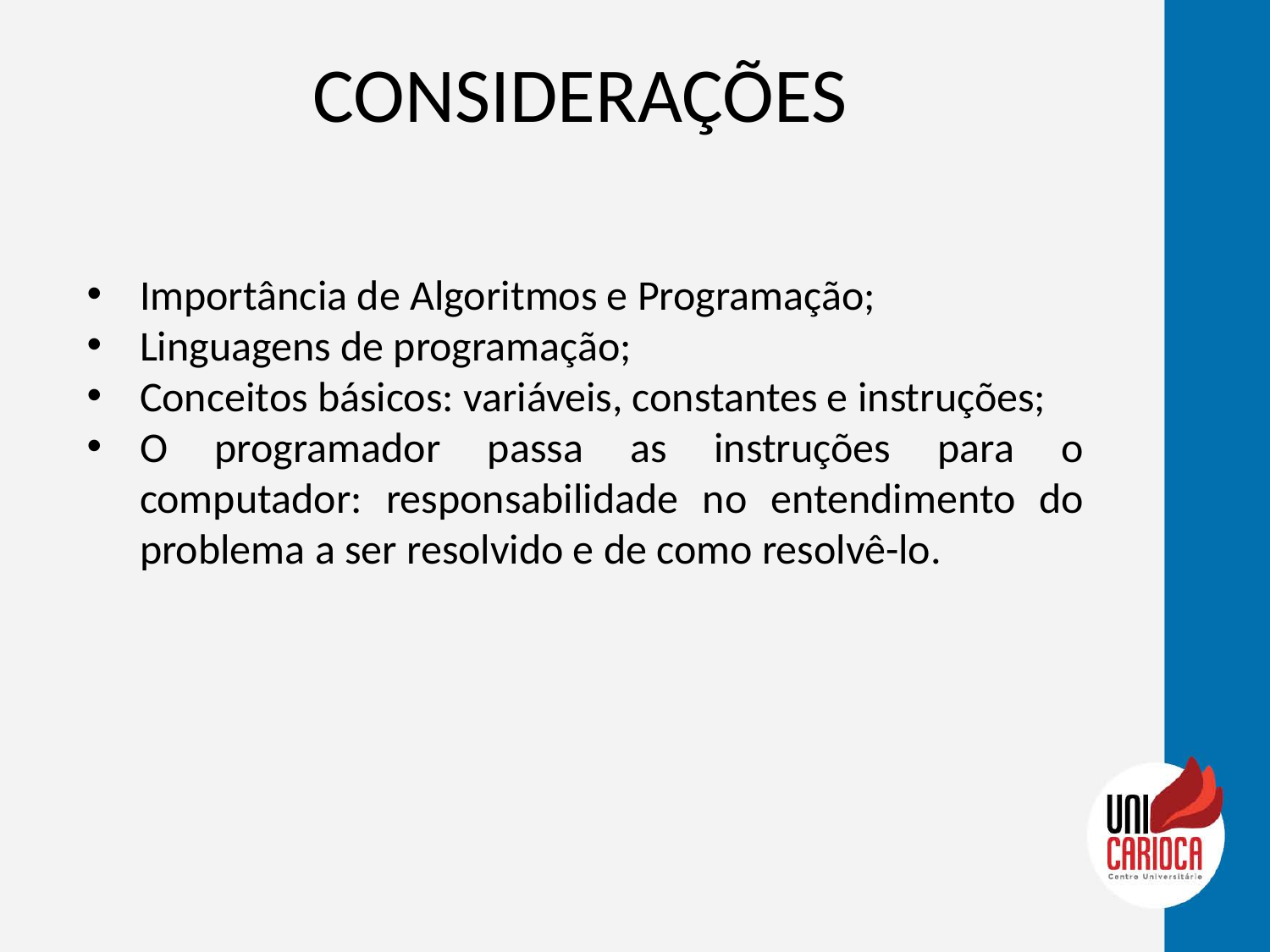

# CONSIDERAÇÕES

Importância de Algoritmos e Programação;
Linguagens de programação;
Conceitos básicos: variáveis, constantes e instruções;
O programador passa as instruções para o computador: responsabilidade no entendimento do problema a ser resolvido e de como resolvê-lo.